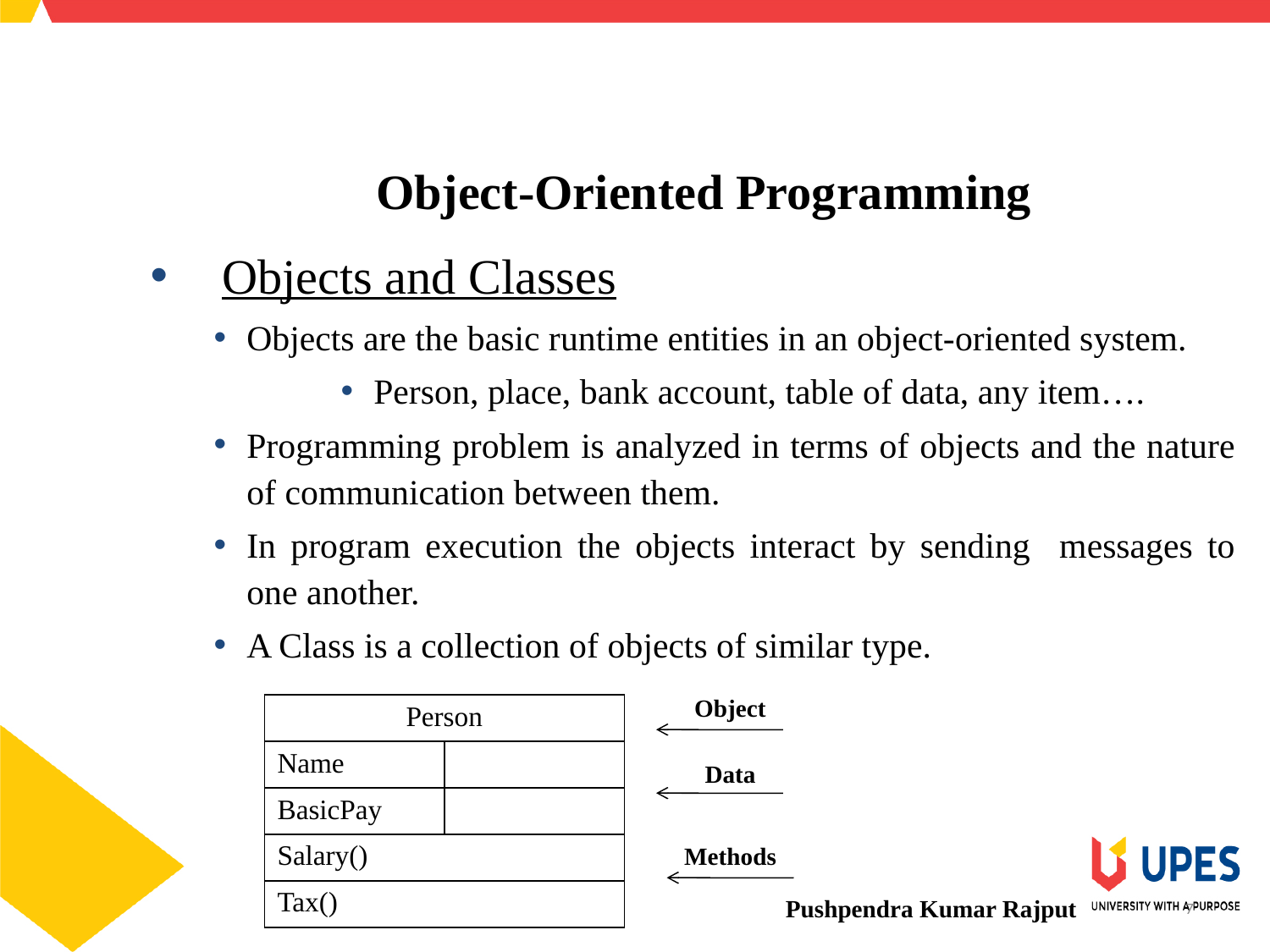

SCHOOL OF ENGINEERING & TECHNOLOGY
DEPARTMENT OF COMPUTER SCIENCE AND ENGINEERING
Object-Oriented Programming
Objects and Classes
Objects are the basic runtime entities in an object-oriented system.
Person, place, bank account, table of data, any item….
Programming problem is analyzed in terms of objects and the nature of communication between them.
In program execution the objects interact by sending  messages to one another.
A Class is a collection of objects of similar type.

Object
| Person |  |
| --- | --- |
| Name |  |
| BasicPay |  |
| Salary() |  |
| Tax() |  |
Data
Methods
Pushpendra Kumar Rajput
7